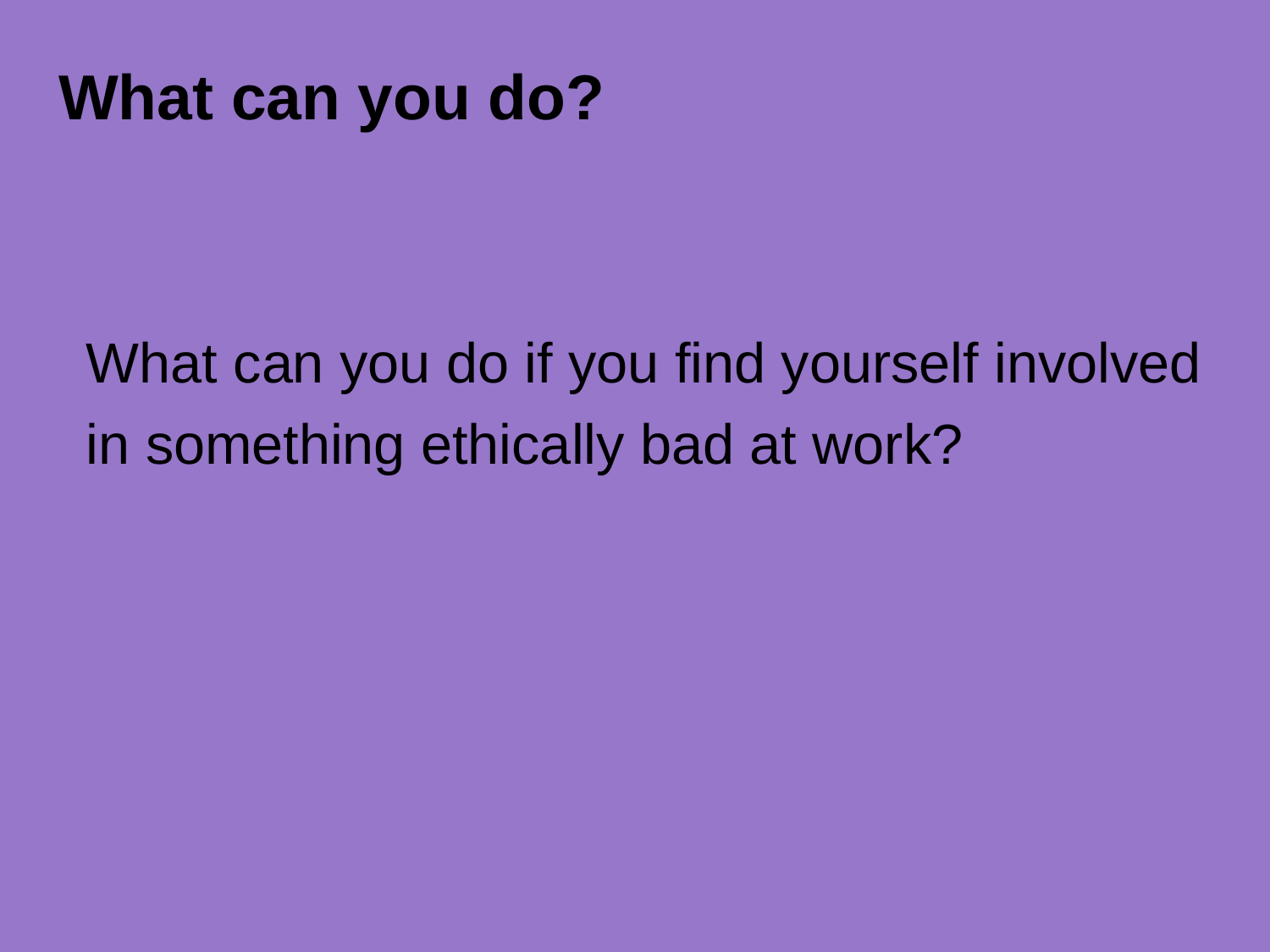

# What can you do?

What can you do if you find yourself involved in something ethically bad at work?